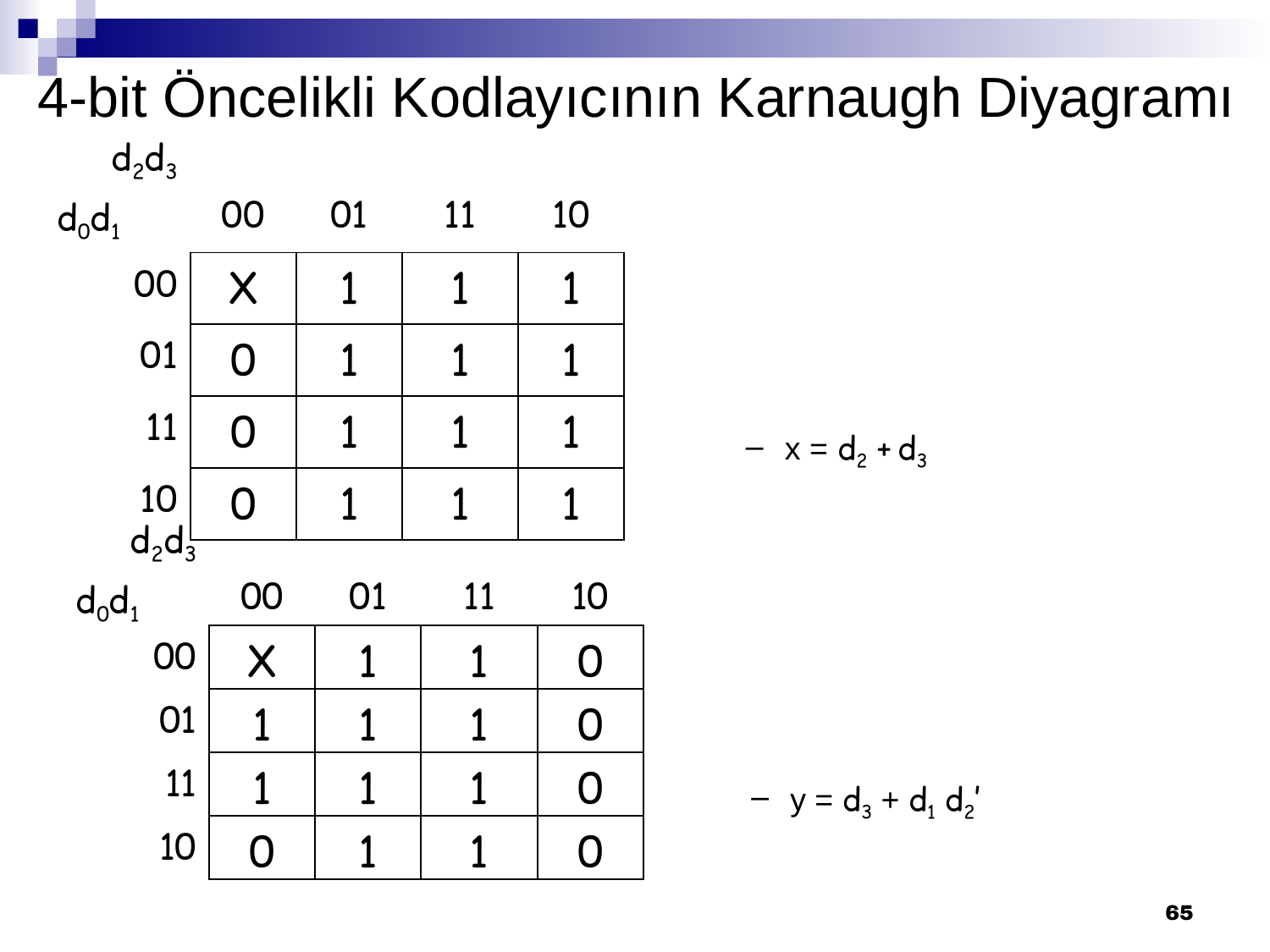

# 4-bit Öncelikli Kodlayıcının Karnaugh Diyagramı
| d2d3 d0d1 | 00 | 01 | 11 | 10 |
| --- | --- | --- | --- | --- |
| 00 | X | 1 | 1 | 1 |
| 01 | 0 | 1 | 1 | 1 |
| 11 | 0 | 1 | 1 | 1 |
| 10 | 0 | 1 | 1 | 1 |
 x = d2 + d3
| d2d3 d0d1 | 00 | 01 | 11 | 10 |
| --- | --- | --- | --- | --- |
| 00 | X | 1 | 1 | 0 |
| 01 | 1 | 1 | 1 | 0 |
| 11 | 1 | 1 | 1 | 0 |
| 10 | 0 | 1 | 1 | 0 |
 y = d3 + d1 d2’
65